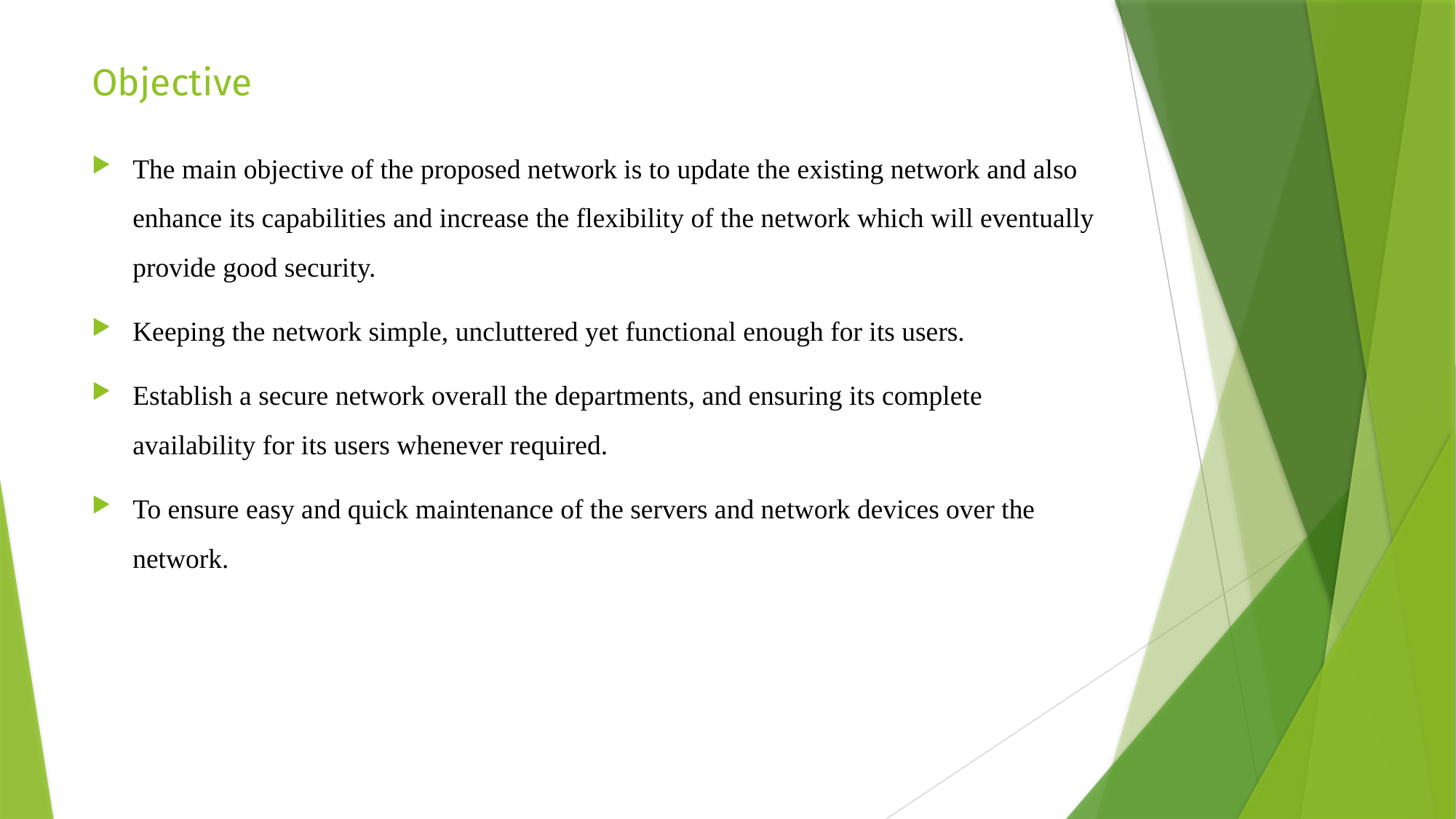

# Objective
The main objective of the proposed network is to update the existing network and also enhance its capabilities and increase the flexibility of the network which will eventually provide good security.
Keeping the network simple, uncluttered yet functional enough for its users.
Establish a secure network overall the departments, and ensuring its complete availability for its users whenever required.
To ensure easy and quick maintenance of the servers and network devices over the network.